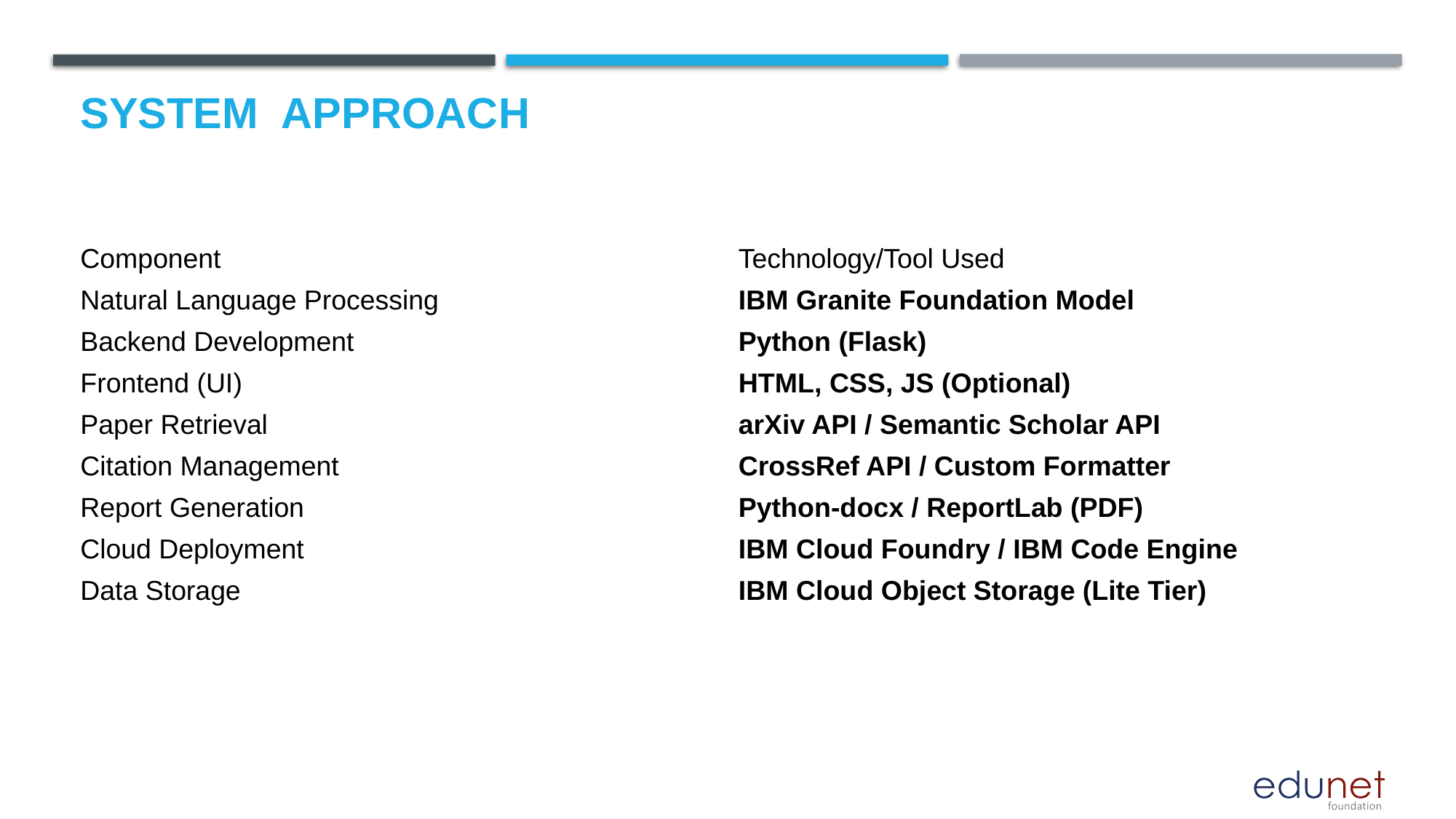

# System  Approach
| Component | Technology/Tool Used |
| --- | --- |
| Natural Language Processing | IBM Granite Foundation Model |
| Backend Development | Python (Flask) |
| Frontend (UI) | HTML, CSS, JS (Optional) |
| Paper Retrieval | arXiv API / Semantic Scholar API |
| Citation Management | CrossRef API / Custom Formatter |
| Report Generation | Python-docx / ReportLab (PDF) |
| Cloud Deployment | IBM Cloud Foundry / IBM Code Engine |
| Data Storage | IBM Cloud Object Storage (Lite Tier) |